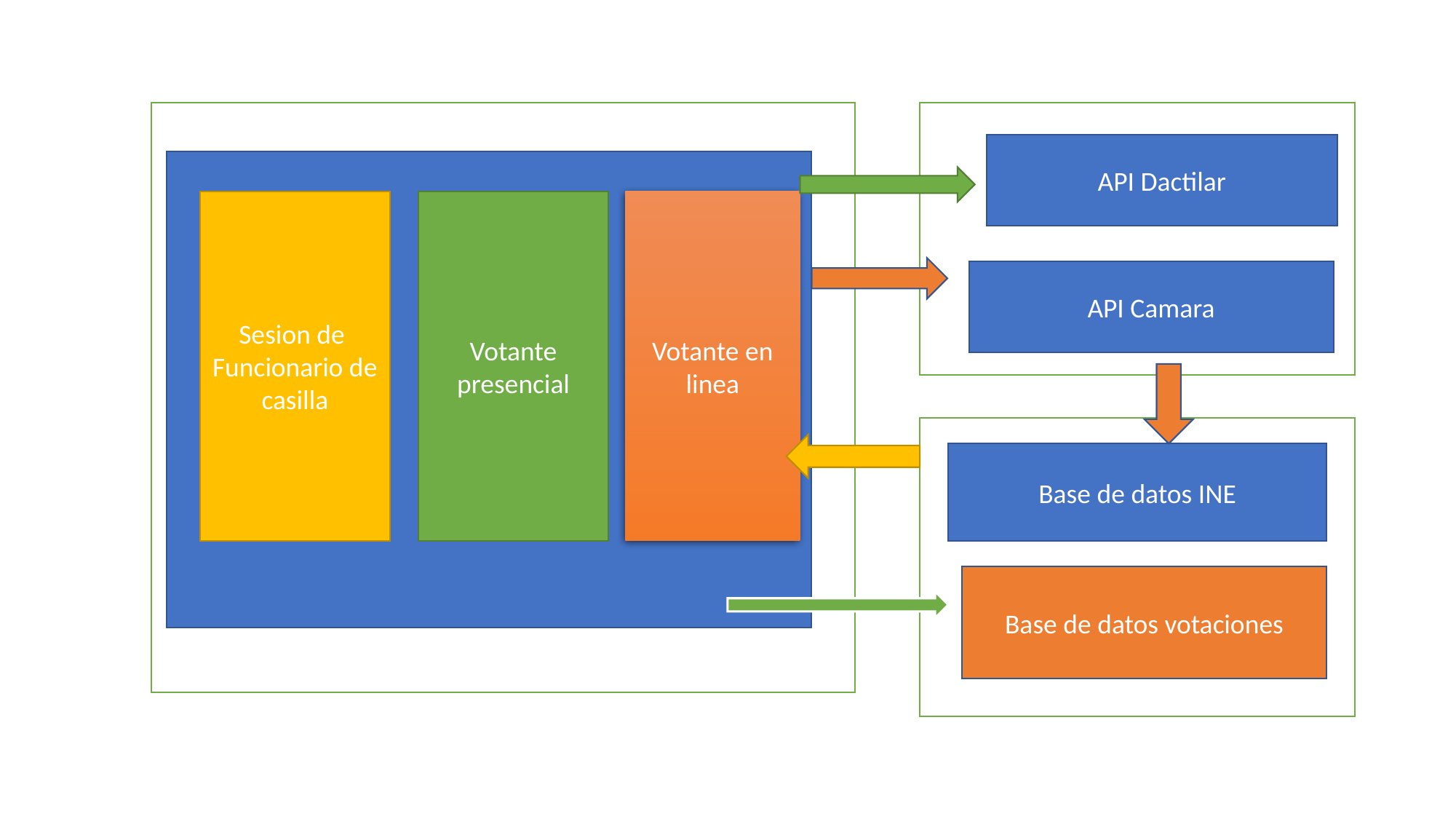

#

API Dactilar

Sesion de
Funcionario de casilla
Votante presencial
Votante en linea

API Camara

Base de datos INE
Base de datos votaciones